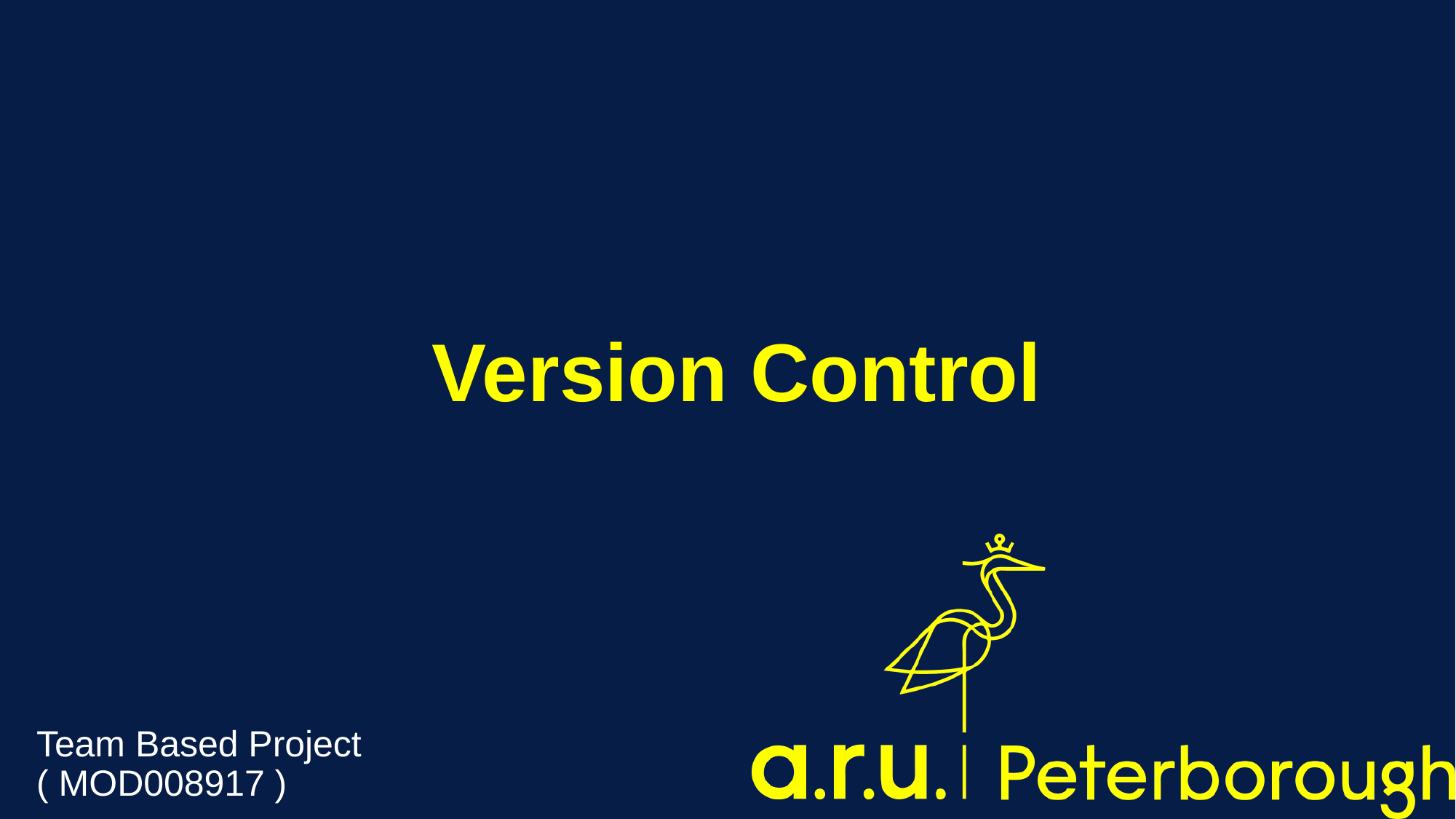

Version Control
Team Based Project
( MOD008917 )